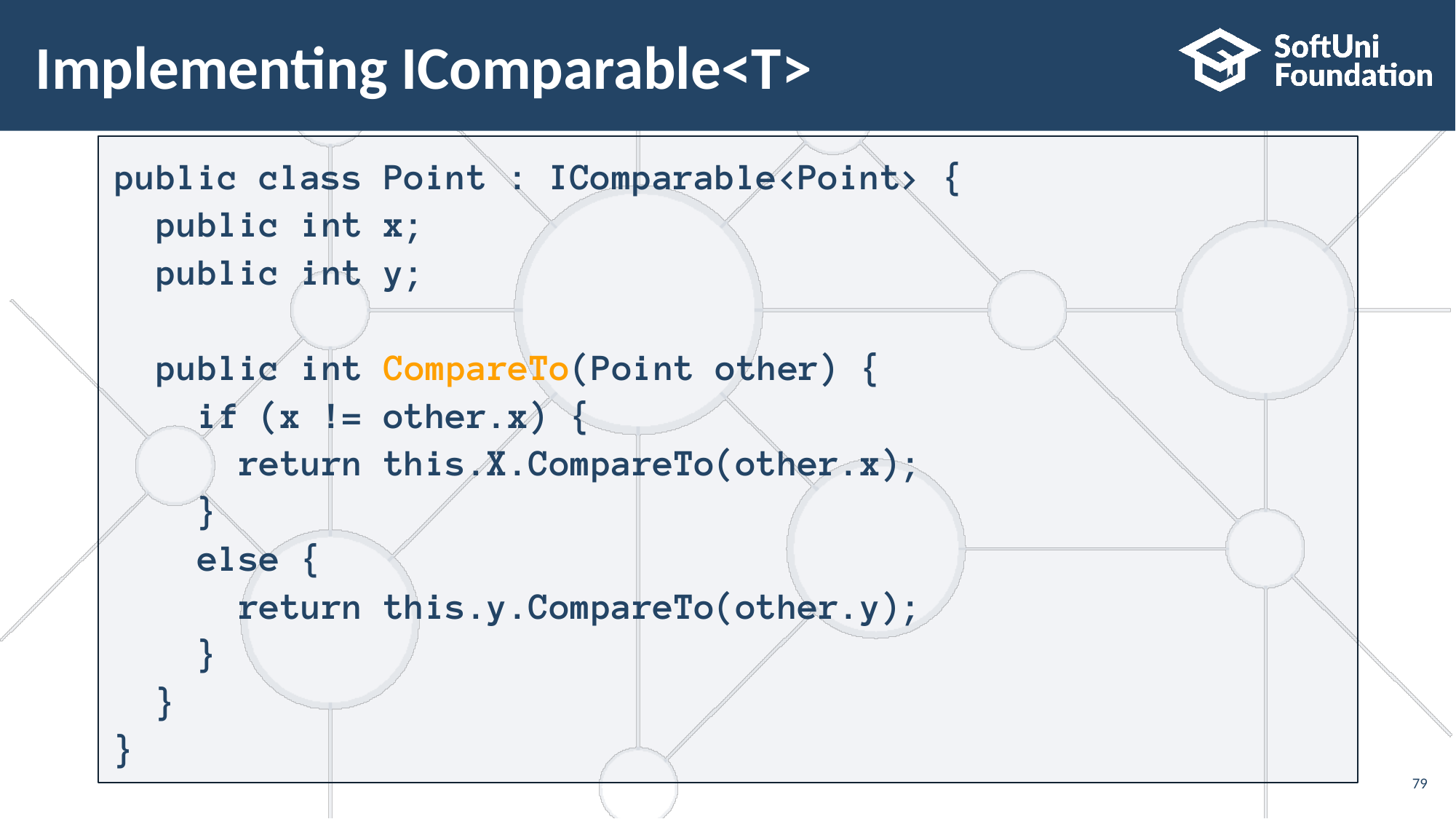

# Implementing IComparable<T>
public class Point : IComparable<Point> {
  public int x;
  public int y;

  public int CompareTo(Point other) {
    if (x != other.x) {
      return this.X.CompareTo(other.x);
    }
    else {
      return this.y.CompareTo(other.y);
    }
  }
}
79